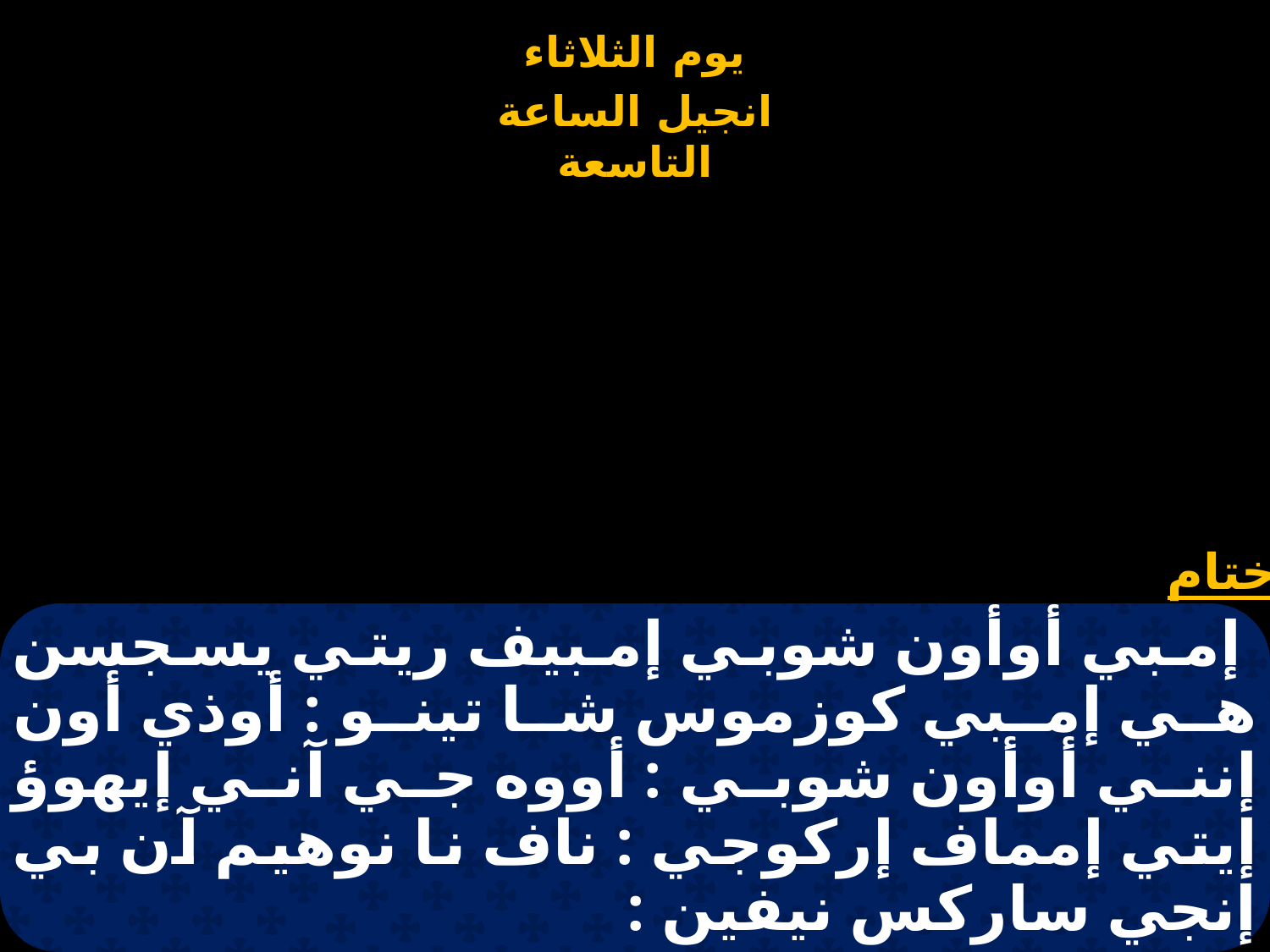

# إمبي أوأون شوبي إمبيف ريتي يسجسن هي إمبي كوزموس شا تينو : أوذي أون إنني أوأون شوبي : أووه جي آني إيهوؤ إيتي إمماف إركوجي : ناف نا نوهيم آن بي إنجي ساركس نيفين :